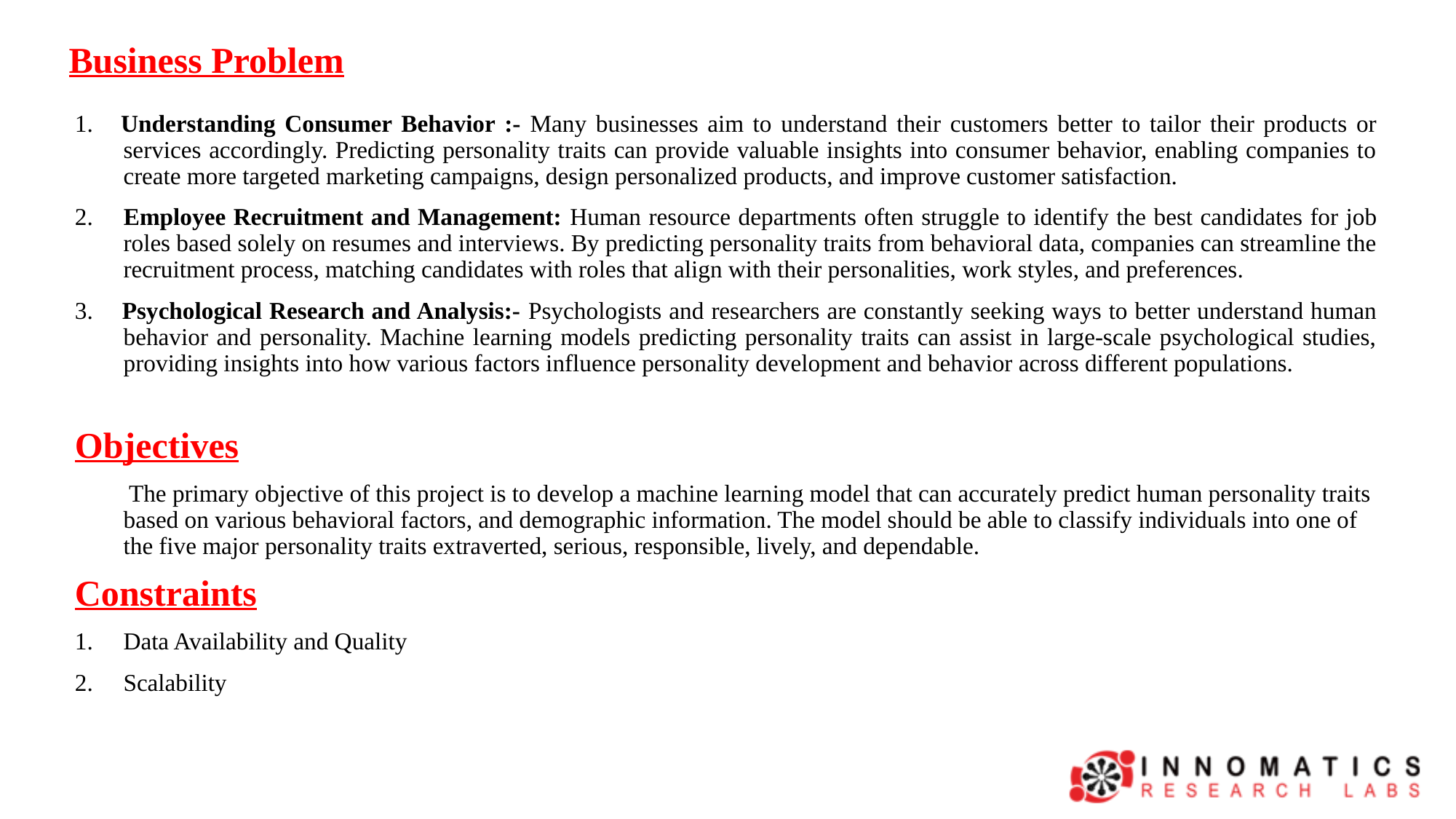

# Business Problem
1.   Understanding Consumer Behavior :- Many businesses aim to understand their customers better to tailor their products or services accordingly. Predicting personality traits can provide valuable insights into consumer behavior, enabling companies to create more targeted marketing campaigns, design personalized products, and improve customer satisfaction.
2.    Employee Recruitment and Management: Human resource departments often struggle to identify the best candidates for job roles based solely on resumes and interviews. By predicting personality traits from behavioral data, companies can streamline the recruitment process, matching candidates with roles that align with their personalities, work styles, and preferences.
3.    Psychological Research and Analysis:- Psychologists and researchers are constantly seeking ways to better understand human behavior and personality. Machine learning models predicting personality traits can assist in large-scale psychological studies, providing insights into how various factors influence personality development and behavior across different populations.

Objectives
         The primary objective of this project is to develop a machine learning model that can accurately predict human personality traits based on various behavioral factors, and demographic information. The model should be able to classify individuals into one of the five major personality traits extraverted, serious, responsible, lively, and dependable.
Constraints
1. 	Data Availability and Quality
2.	Scalability